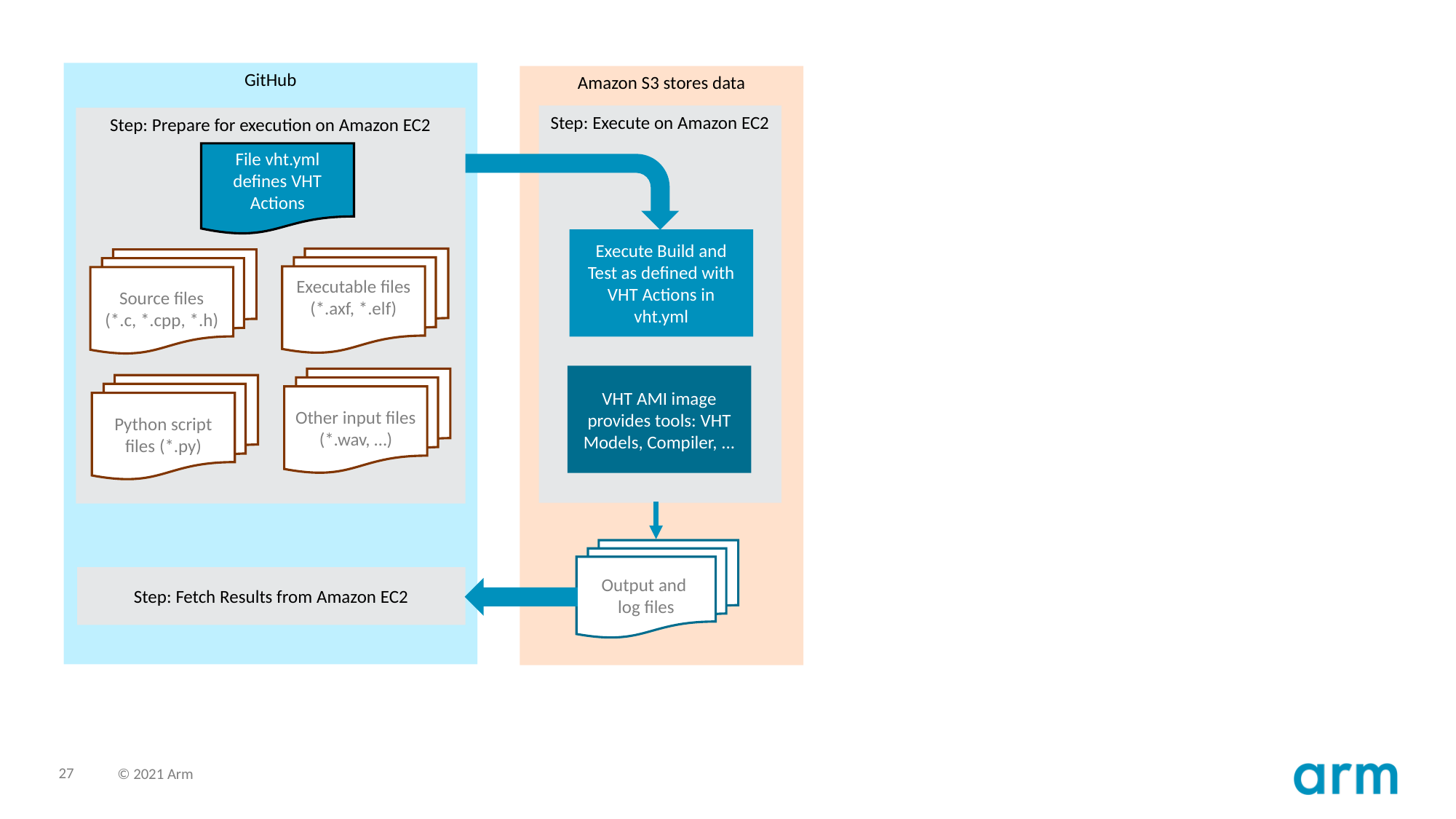

GitHub
Amazon S3 stores data

Step: Execute on Amazon EC2
Step: Prepare for execution on Amazon EC2
File vht.yml
defines VHT Actions
Execute Build and Test as defined with VHT Actions in vht.yml
Executable files
(*.axf, *.elf)
Source files
(*.c, *.cpp, *.h)
VHT AMI image provides tools: VHT Models, Compiler, ...
Other input files (*.wav, …)
Python script files (*.py)
Output and
log files
Step: Fetch Results from Amazon EC2